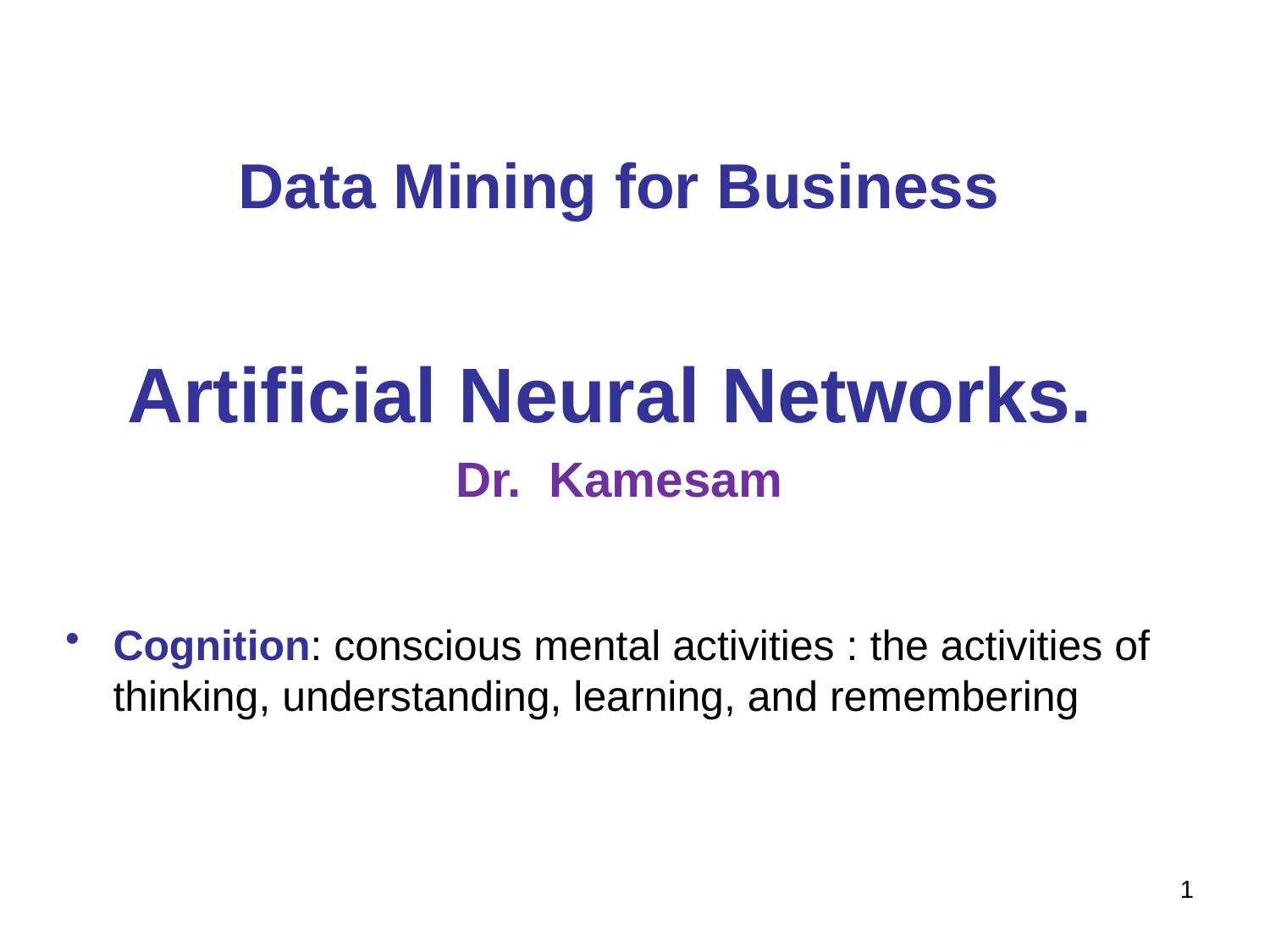

Data Mining for Business

Artificial Neural Networks.
Dr.  Kamesam

Cognition: conscious mental activities : the activities of thinking, understanding, learning, and remembering

1